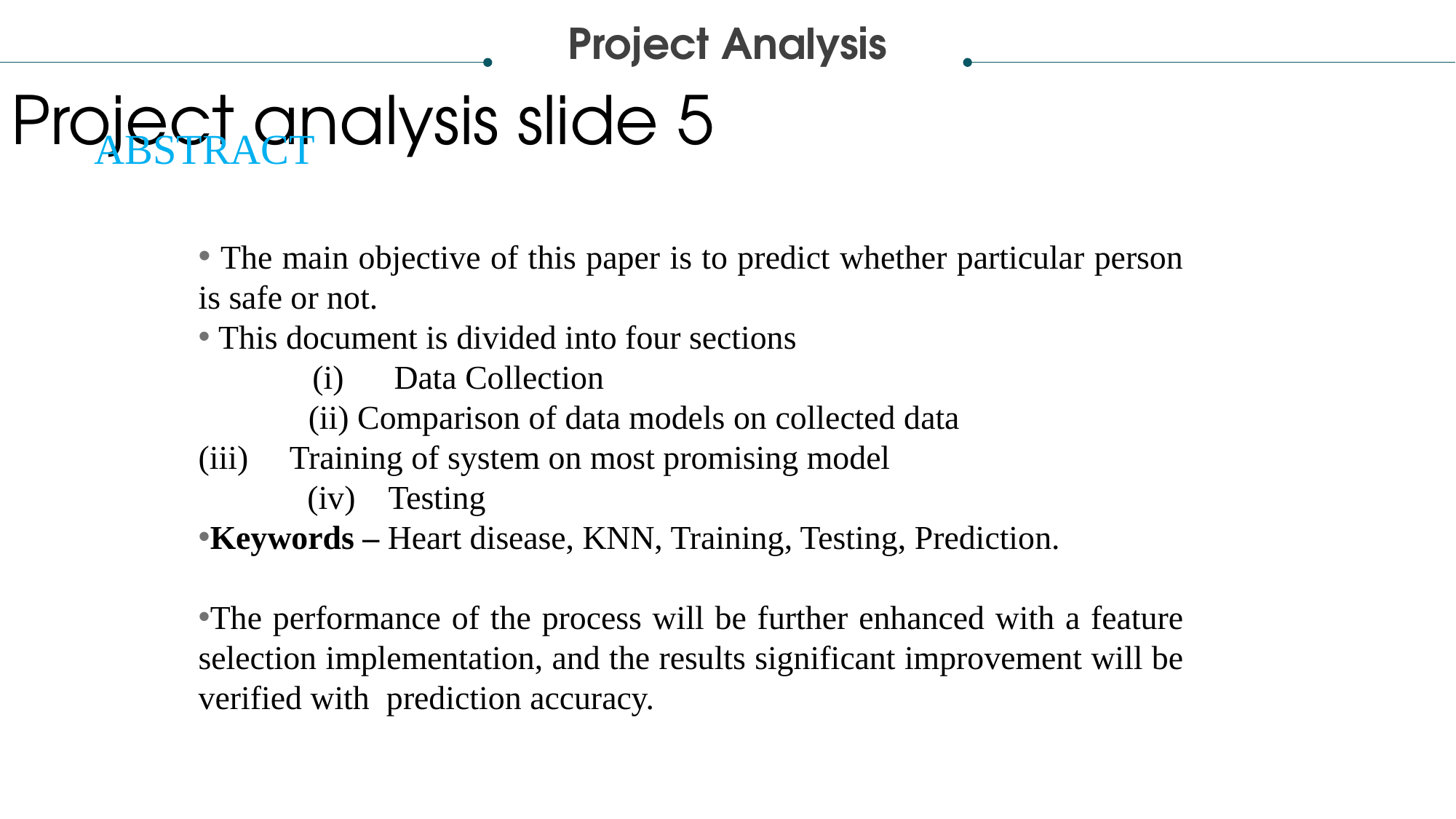

Project Analysis
Project analysis slide 5
ABSTRACT
 The main objective of this paper is to predict whether particular person is safe or not.
 This document is divided into four sections
        (i)      Data Collection
             (ii) Comparison of data models on collected data                       	(iii)     Training of system on most promising model
             (iv)    Testing
Keywords – Heart disease, KNN, Training, Testing, Prediction.

The performance of the process will be further enhanced with a feature selection implementation, and the results significant improvement will be verified with  prediction accuracy.